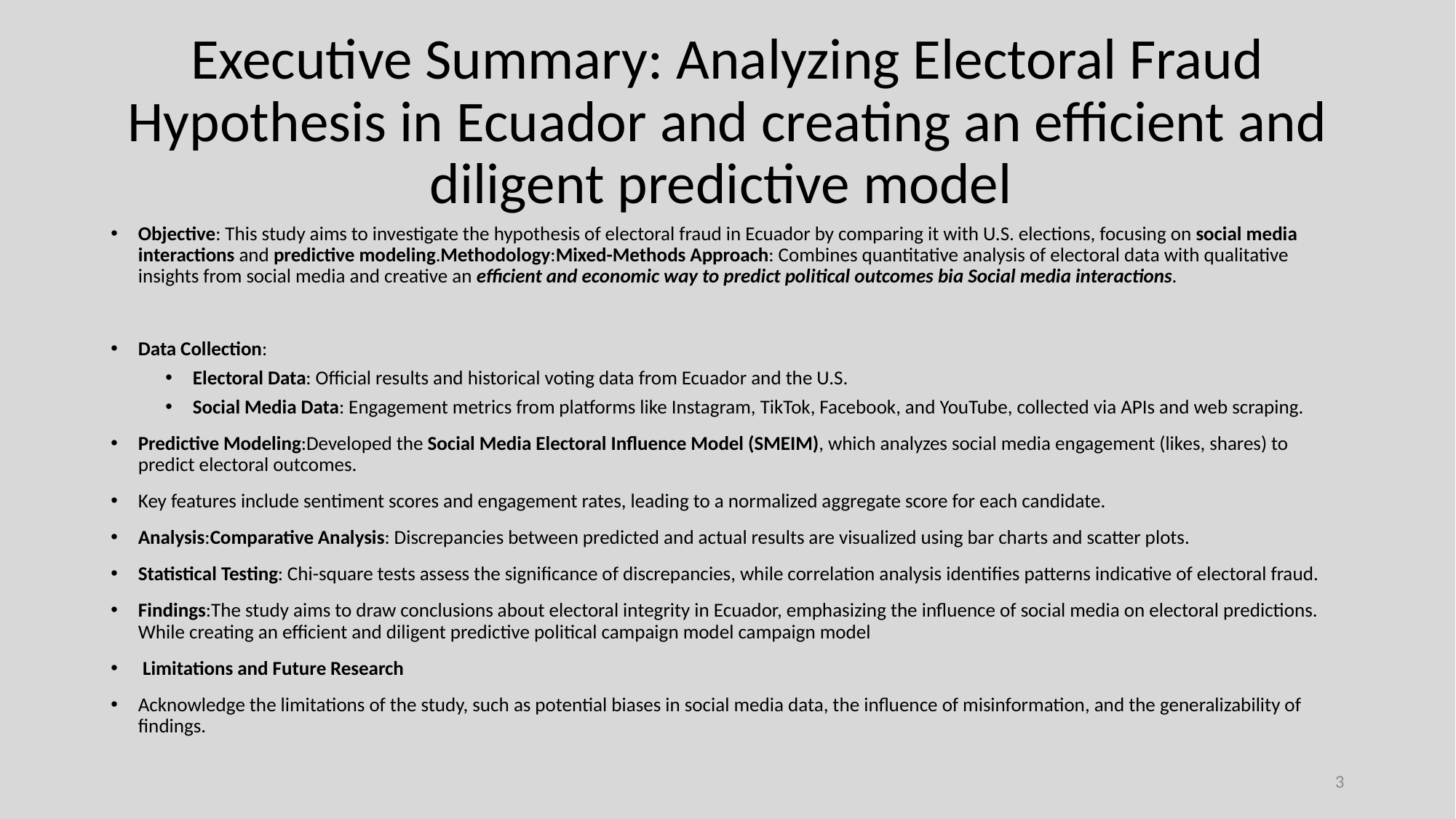

# Executive Summary: Analyzing Electoral Fraud Hypothesis in Ecuador and creating an efficient and diligent predictive model
Objective: This study aims to investigate the hypothesis of electoral fraud in Ecuador by comparing it with U.S. elections, focusing on social media interactions and predictive modeling.Methodology:Mixed-Methods Approach: Combines quantitative analysis of electoral data with qualitative insights from social media and creative an efficient and economic way to predict political outcomes bia Social media interactions.

Data Collection:
Electoral Data: Official results and historical voting data from Ecuador and the U.S.
Social Media Data: Engagement metrics from platforms like Instagram, TikTok, Facebook, and YouTube, collected via APIs and web scraping.
Predictive Modeling:Developed the Social Media Electoral Influence Model (SMEIM), which analyzes social media engagement (likes, shares) to predict electoral outcomes.
Key features include sentiment scores and engagement rates, leading to a normalized aggregate score for each candidate.
Analysis:Comparative Analysis: Discrepancies between predicted and actual results are visualized using bar charts and scatter plots.
Statistical Testing: Chi-square tests assess the significance of discrepancies, while correlation analysis identifies patterns indicative of electoral fraud.
Findings:The study aims to draw conclusions about electoral integrity in Ecuador, emphasizing the influence of social media on electoral predictions. While creating an efficient and diligent predictive political campaign model campaign model
 Limitations and Future Research
Acknowledge the limitations of the study, such as potential biases in social media data, the influence of misinformation, and the generalizability of findings.

3